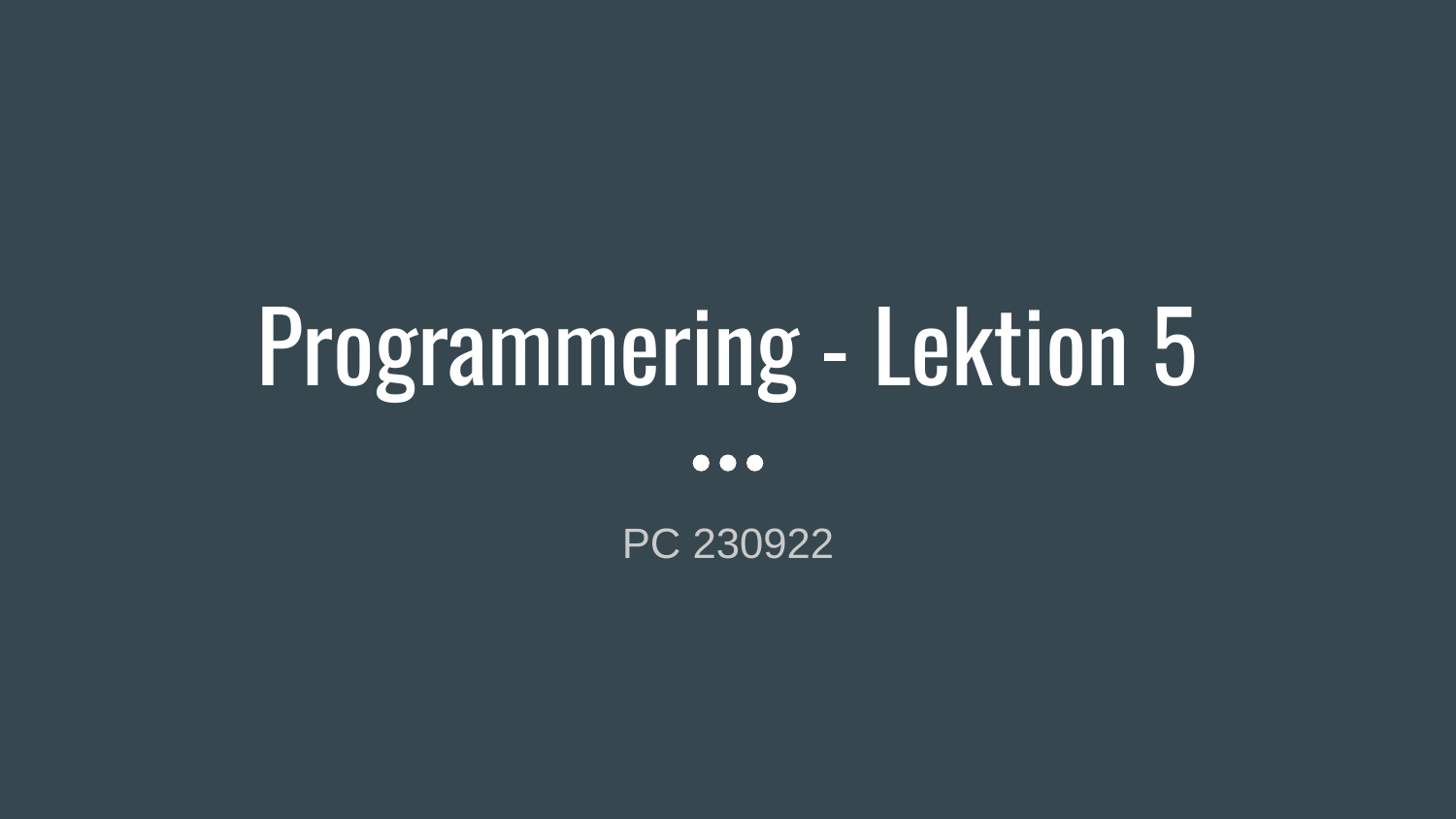

# Programmering - Lektion 5
PC 230922